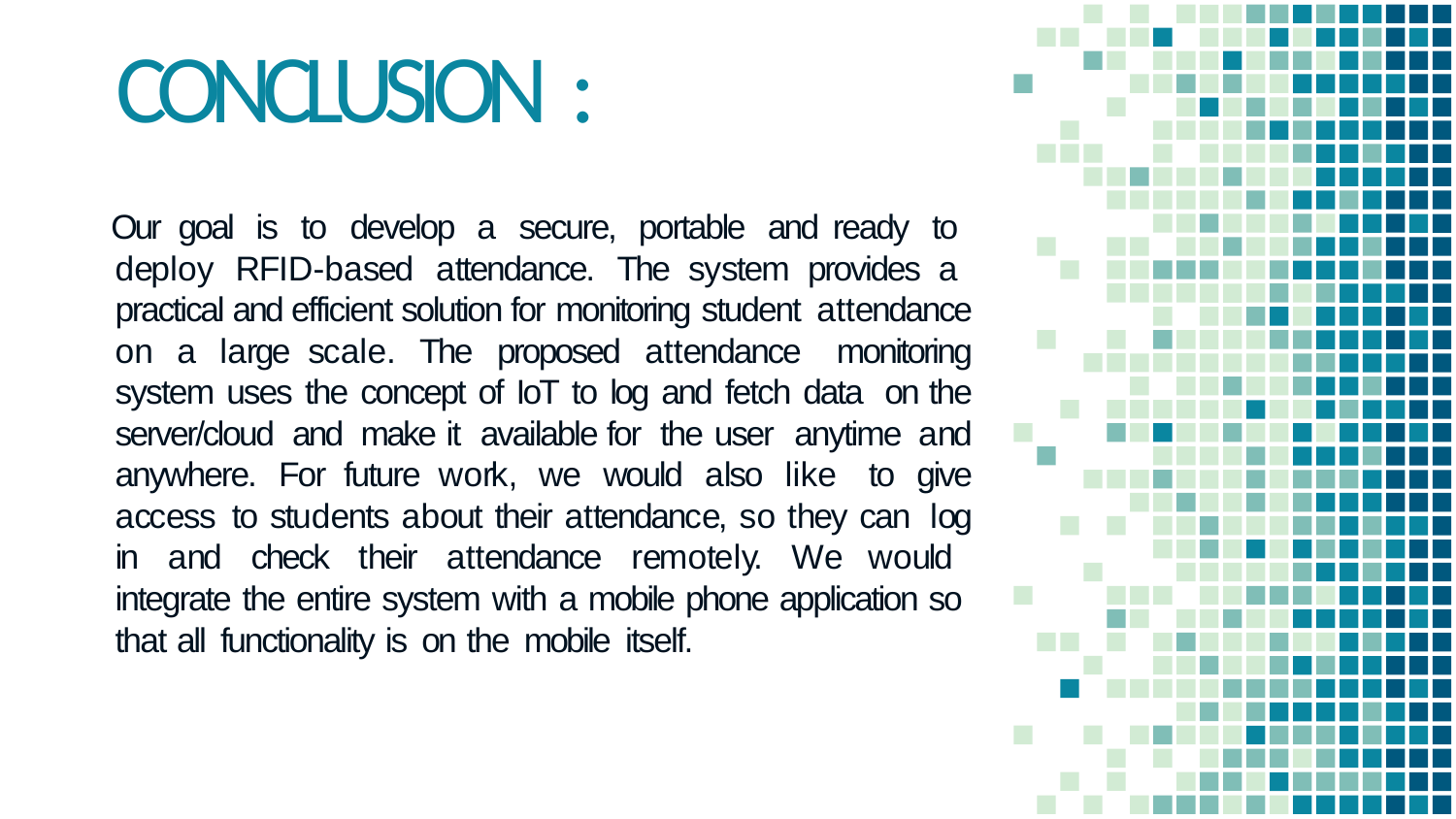

# CONCLUSION :

Our goal is to develop a secure, portable and ready to  deploy RFID-based attendance. The system provides a  practical and efficient solution for monitoring student  attendance on a large scale. The proposed attendance  monitoring system uses the concept of IoT to log and fetch data  on the server/cloud and make it available for the user  anytime and anywhere. For future work, we would also like  to give access to students about their attendance, so they can  log in and check their attendance remotely. We would  integrate the entire system with a mobile phone application so  that all functionality is on the mobile itself.